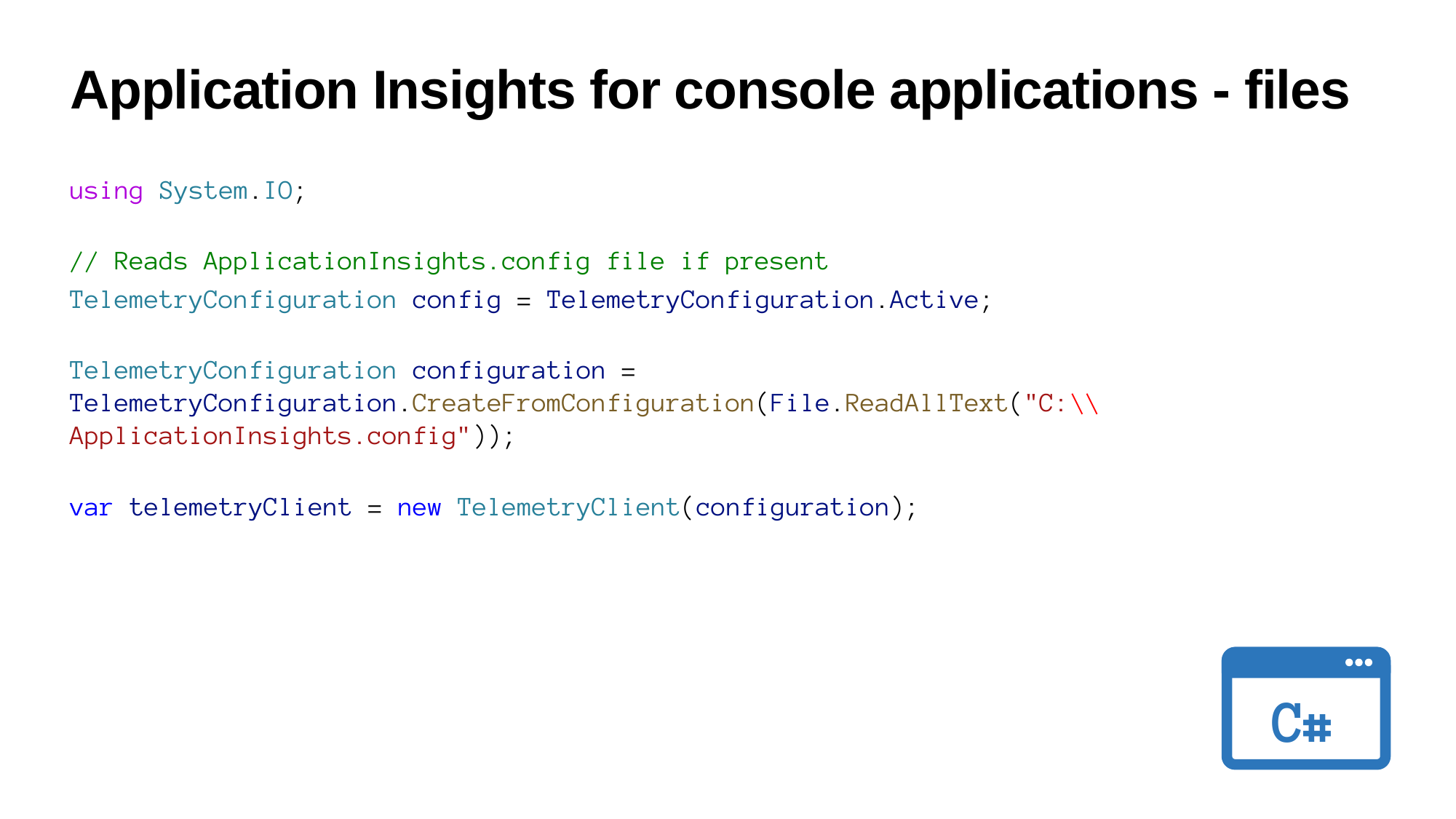

# Application Insights for console applications - files
using System.IO;
// Reads ApplicationInsights.config file if present
TelemetryConfiguration config = TelemetryConfiguration.Active;
TelemetryConfiguration configuration = TelemetryConfiguration.CreateFromConfiguration(File.ReadAllText("C:\\ApplicationInsights.config"));
var telemetryClient = new TelemetryClient(configuration);